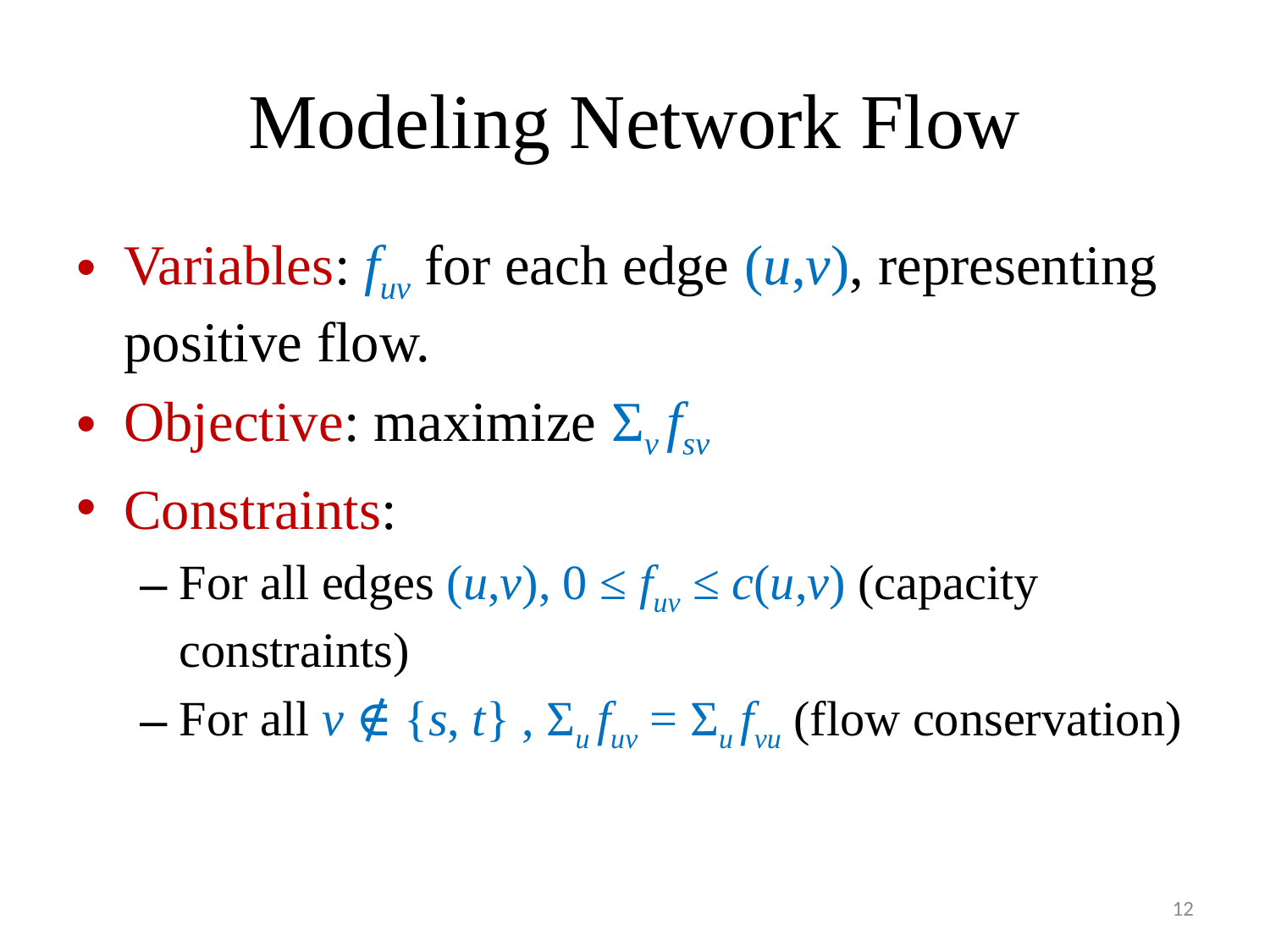

# Modeling Network Flow
Variables: fuv for each edge (u,v), representing positive flow.
Objective: maximize Σv fsv
Constraints:
For all edges (u,v), 0 ≤ fuv ≤ c(u,v) (capacity constraints)
For all v ∉ {s, t} , Σu fuv = Σu fvu (flow conservation)
12